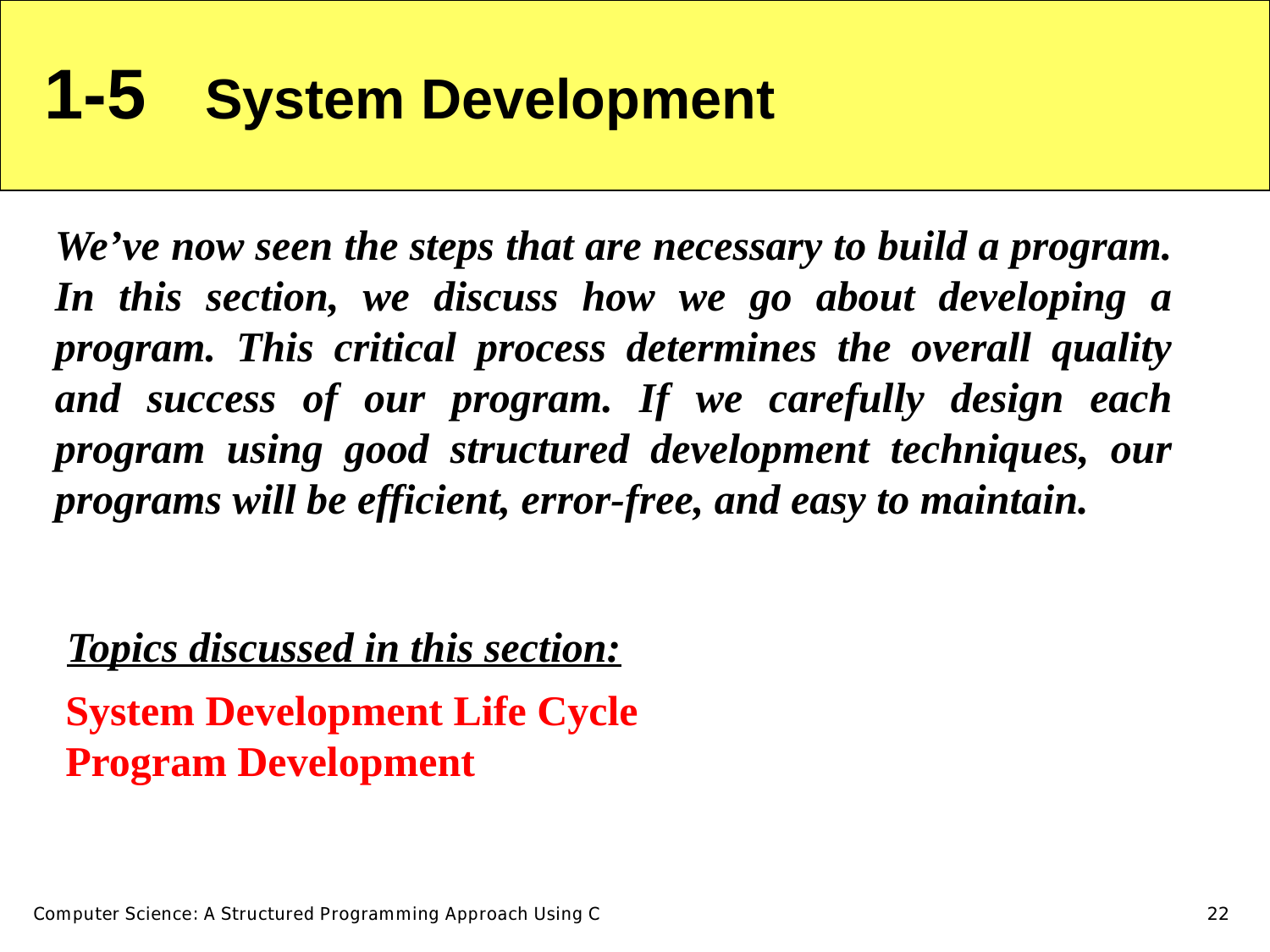

1-5   System Development
We’ve now seen the steps that are necessary to build a program. In this section, we discuss how we go about developing a program. This critical process determines the overall quality and success of our program. If we carefully design each program using good structured development techniques, our programs will be efficient, error-free, and easy to maintain.
Topics discussed in this section:
System Development Life Cycle
Program Development
Computer Science: A Structured Programming Approach Using C
22